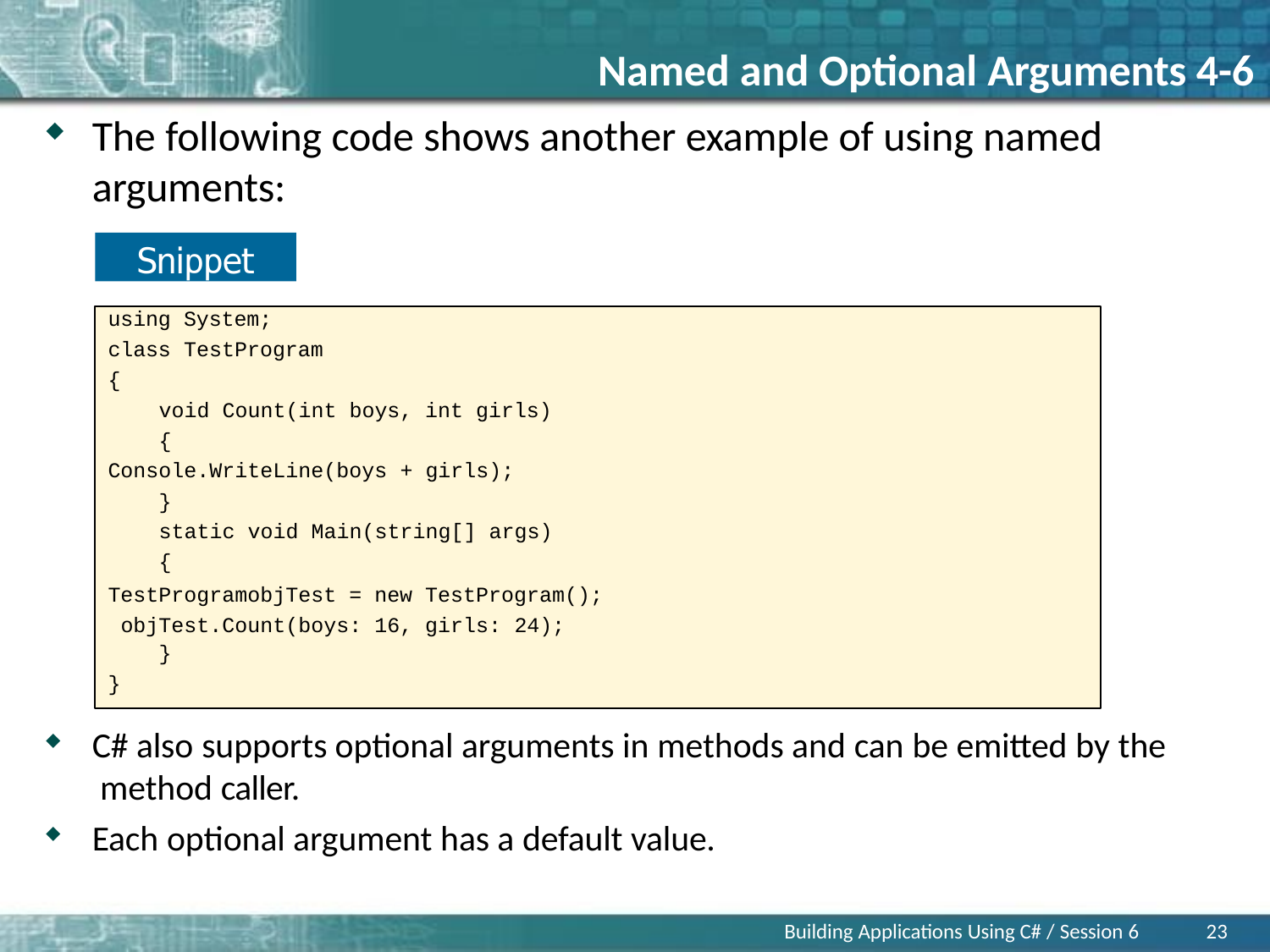

# Named and Optional Arguments 4-6
The following code shows another example of using named
arguments:
using System;
class TestProgram
{
void Count(int boys, int girls)
{
Console.WriteLine(boys + girls);
}
static void Main(string[] args)
{
TestProgramobjTest = new TestProgram();  objTest.Count(boys: 16, girls: 24);
}
}
Snippet

C# also supports optional arguments in methods and can be emitted by the  method caller.
Each optional argument has a default value.
Building Applications Using C# / Session 6
23